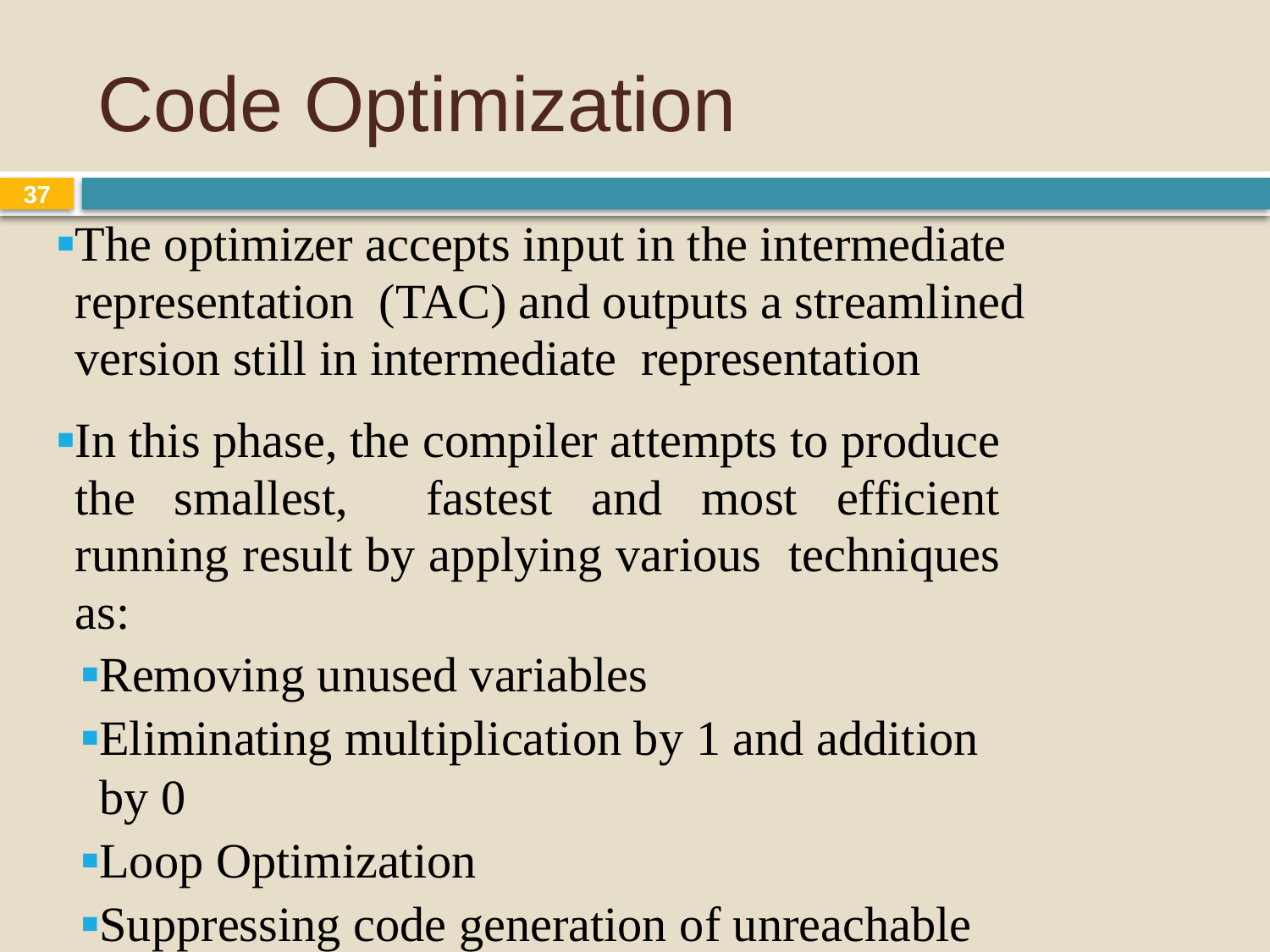

# Code Optimization
37
The optimizer accepts input in the intermediate representation  (TAC) and outputs a streamlined version still in intermediate  representation
In this phase, the compiler attempts to produce the smallest,  fastest and most efficient running result by applying various  techniques as:
Removing unused variables
Eliminating multiplication by 1 and addition by 0
Loop Optimization
Suppressing code generation of unreachable code segment etc.